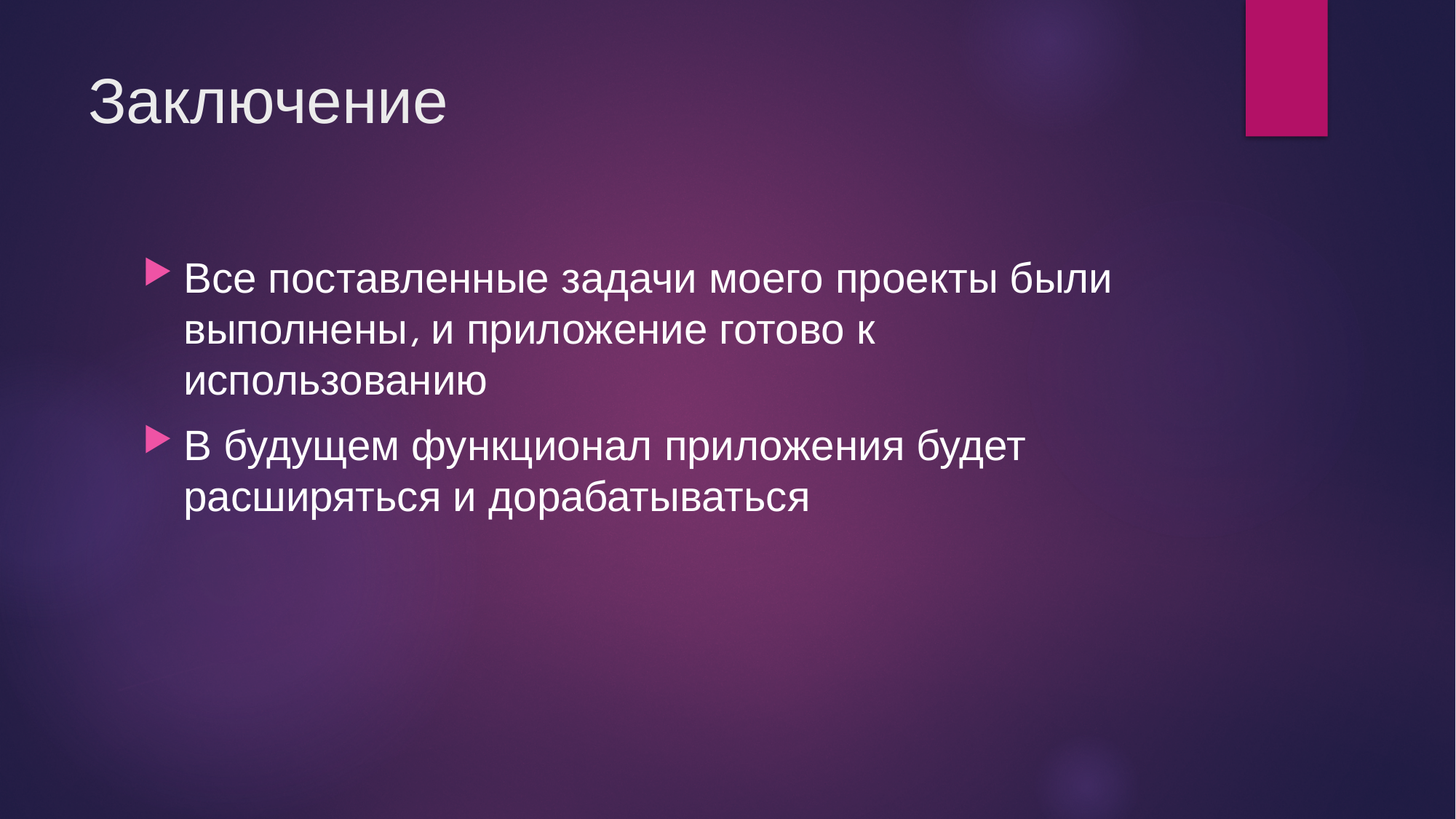

# Заключение
Все поставленные задачи моего проекты были выполнены, и приложение готово к использованию
В будущем функционал приложения будет расширяться и дорабатываться